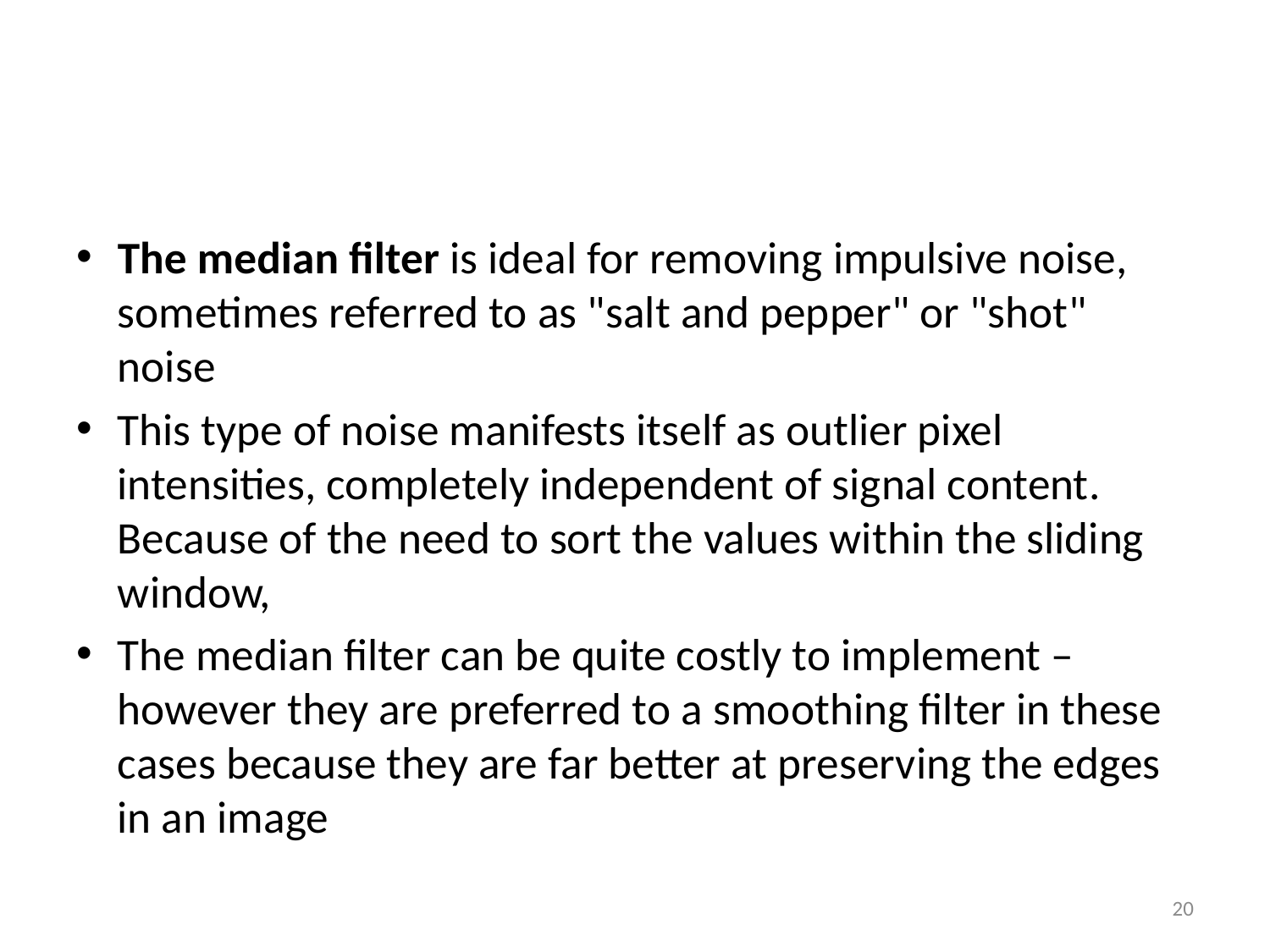

The median filter is ideal for removing impulsive noise, sometimes referred to as "salt and pepper" or "shot" noise
This type of noise manifests itself as outlier pixel intensities, completely independent of signal content. Because of the need to sort the values within the sliding window,
The median filter can be quite costly to implement – however they are preferred to a smoothing filter in these cases because they are far better at preserving the edges in an image

20